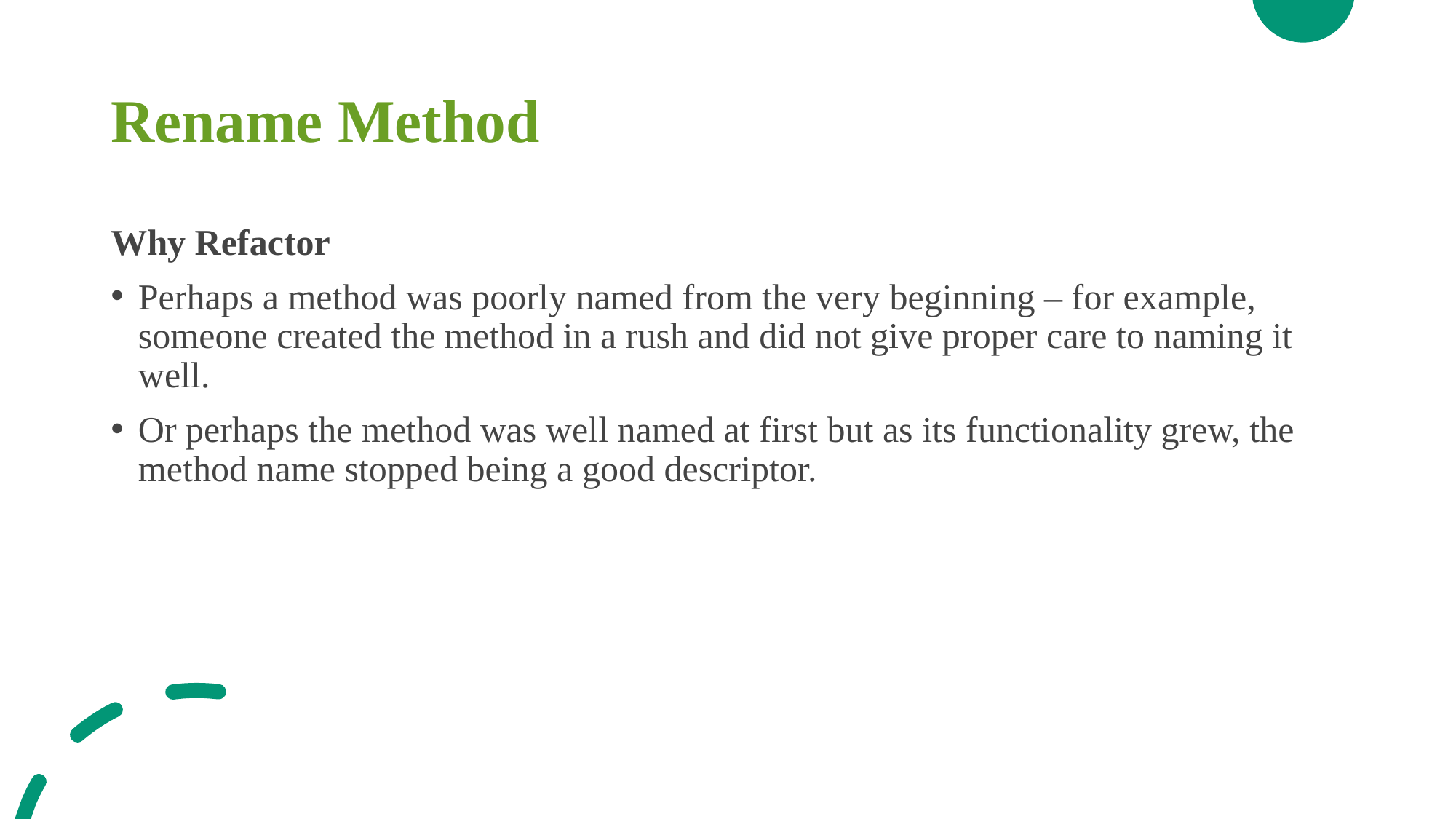

# Rename Method
Why Refactor
Perhaps a method was poorly named from the very beginning – for example, someone created the method in a rush and did not give proper care to naming it well.
Or perhaps the method was well named at first but as its functionality grew, the method name stopped being a good descriptor.